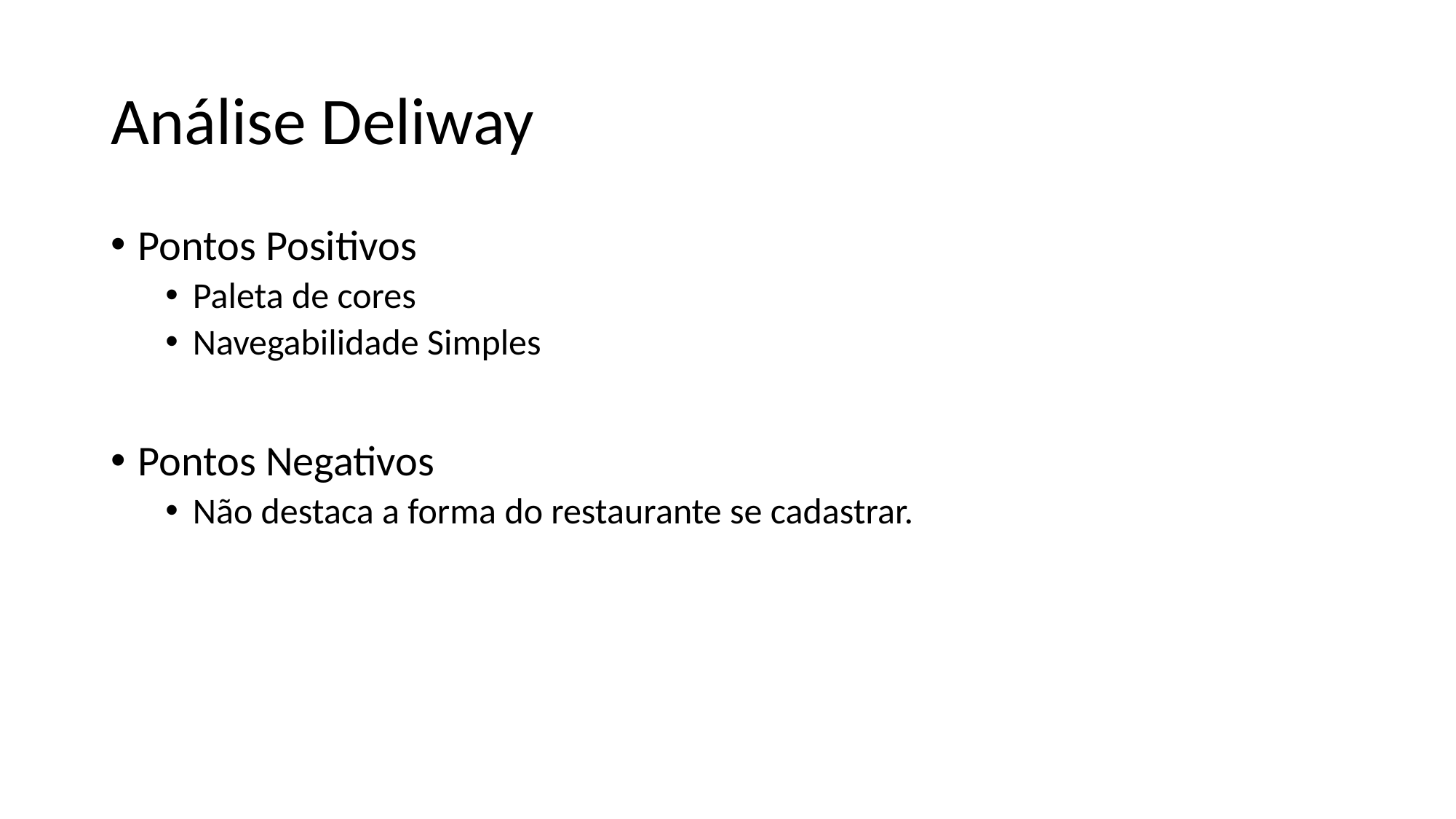

# Análise Deliway
Pontos Positivos
Paleta de cores
Navegabilidade Simples

Pontos Negativos
Não destaca a forma do restaurante se cadastrar.